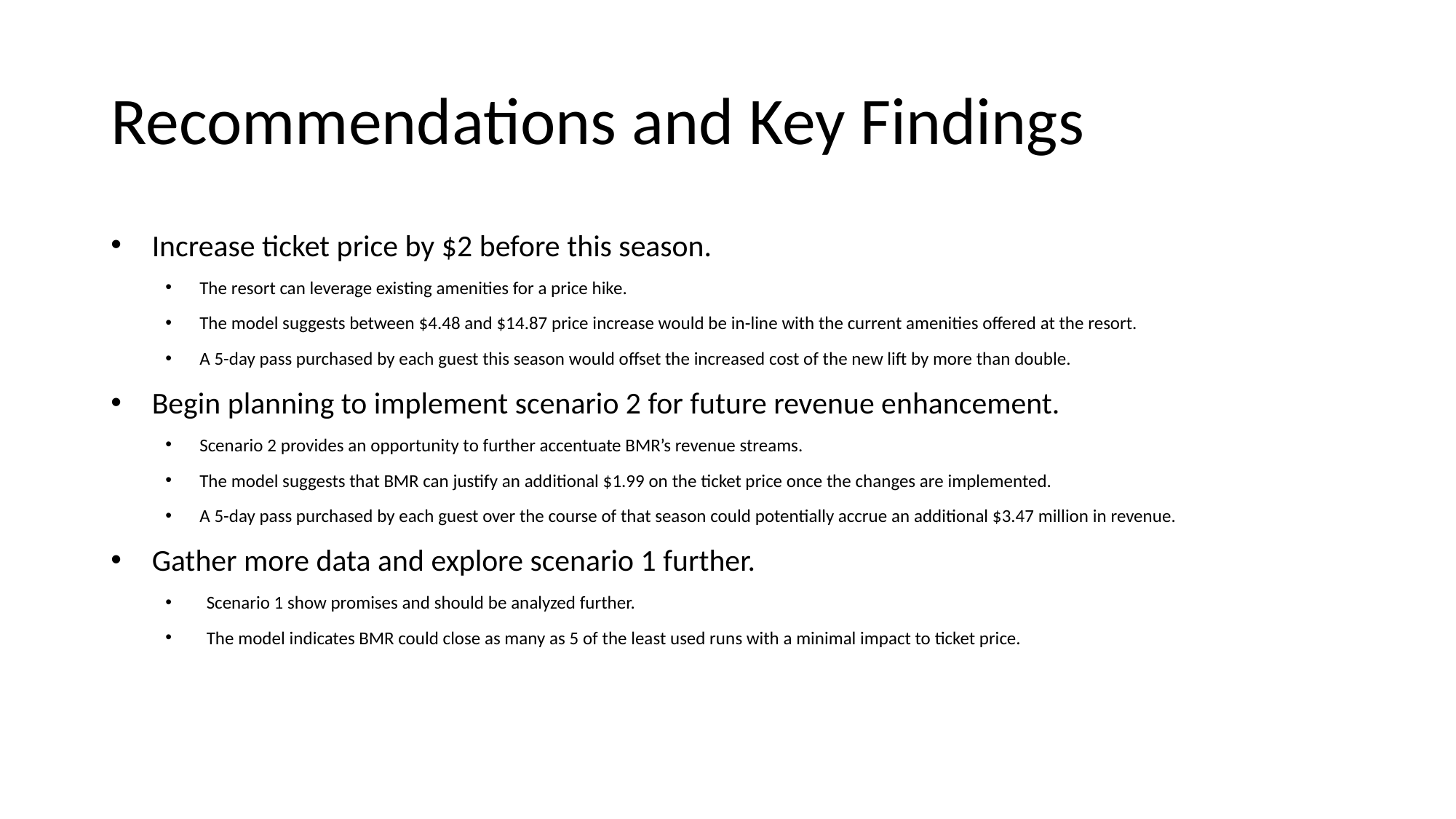

# Recommendations and Key Findings
Increase ticket price by $2 before this season.
The resort can leverage existing amenities for a price hike.
The model suggests between $4.48 and $14.87 price increase would be in-line with the current amenities offered at the resort.
A 5-day pass purchased by each guest this season would offset the increased cost of the new lift by more than double.
Begin planning to implement scenario 2 for future revenue enhancement.
Scenario 2 provides an opportunity to further accentuate BMR’s revenue streams.
The model suggests that BMR can justify an additional $1.99 on the ticket price once the changes are implemented.
A 5-day pass purchased by each guest over the course of that season could potentially accrue an additional $3.47 million in revenue.
Gather more data and explore scenario 1 further.
Scenario 1 show promises and should be analyzed further.
The model indicates BMR could close as many as 5 of the least used runs with a minimal impact to ticket price.